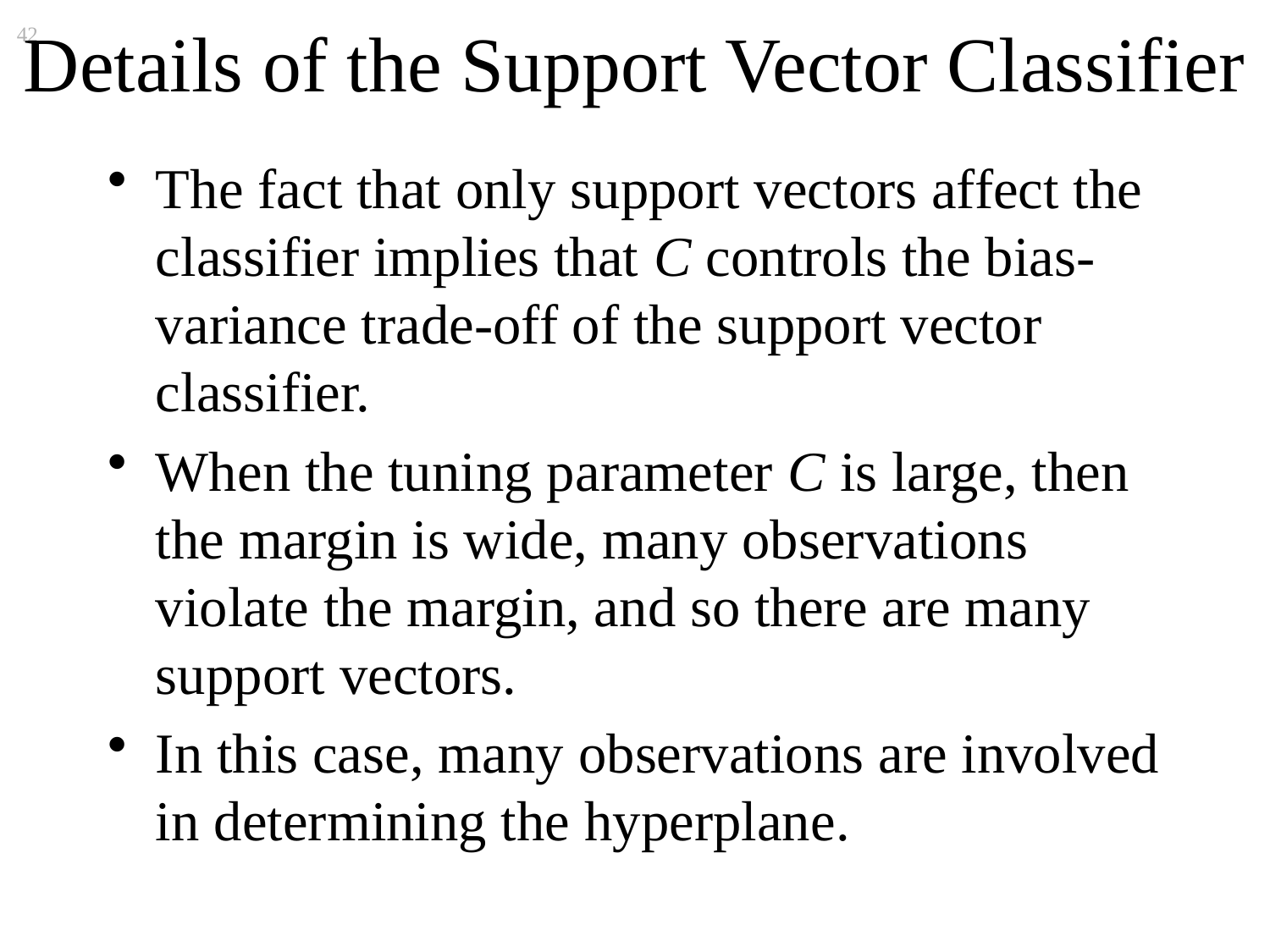

# Details of the Support Vector Classifier
42
The fact that only support vectors affect the classifier implies that C controls the bias-variance trade-off of the support vector classifier.
When the tuning parameter C is large, then the margin is wide, many observations violate the margin, and so there are many support vectors.
In this case, many observations are involved in determining the hyperplane.